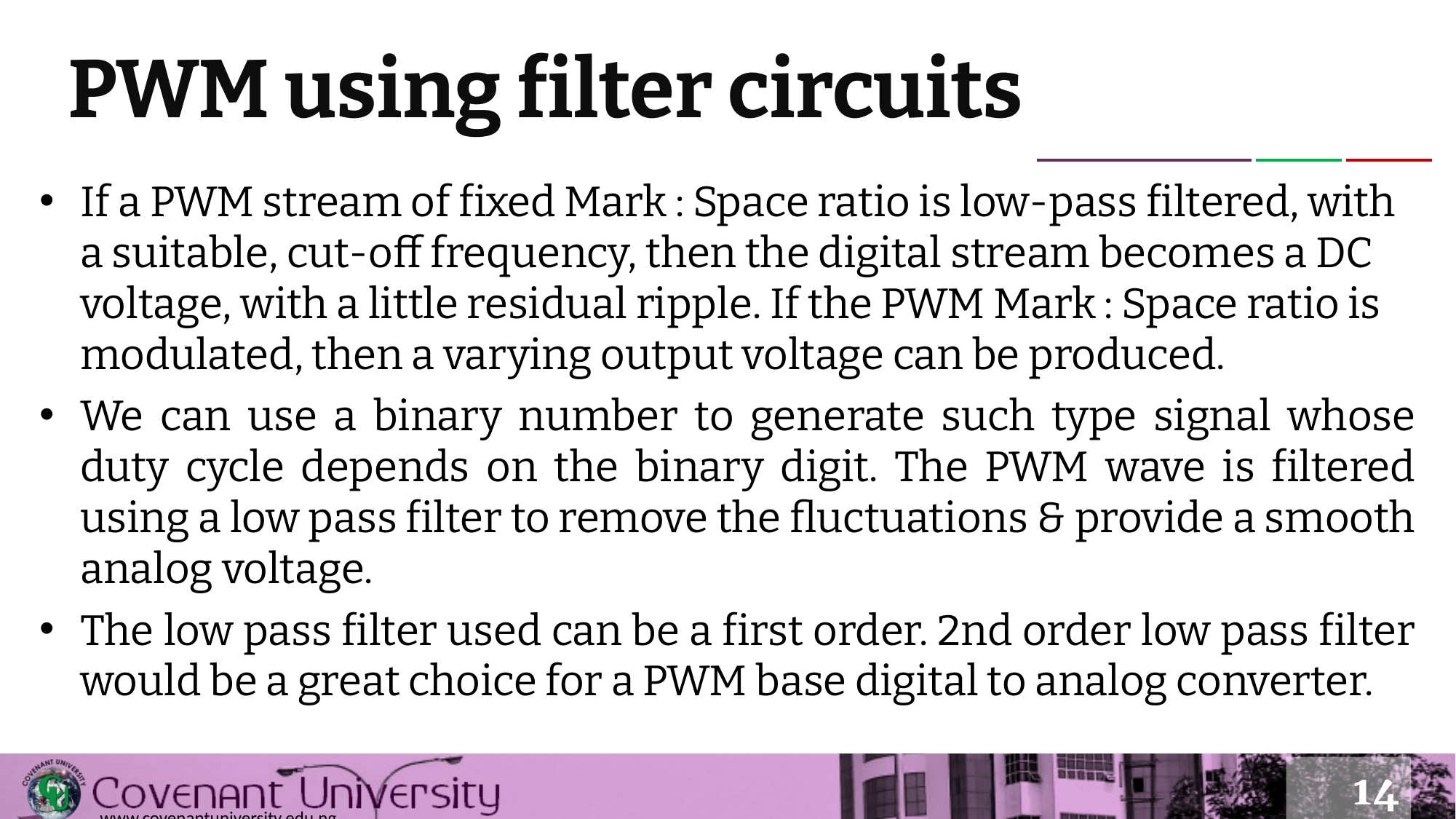

# PWM using filter circuits
If a PWM stream of fixed Mark : Space ratio is low-pass filtered, with a suitable, cut-off frequency, then the digital stream becomes a DC voltage, with a little residual ripple. If the PWM Mark : Space ratio is modulated, then a varying output voltage can be produced.
We can use a binary number to generate such type signal whose duty cycle depends on the binary digit. The PWM wave is filtered using a low pass filter to remove the fluctuations & provide a smooth analog voltage.
The low pass filter used can be a first order. 2nd order low pass filter would be a great choice for a PWM base digital to analog converter.